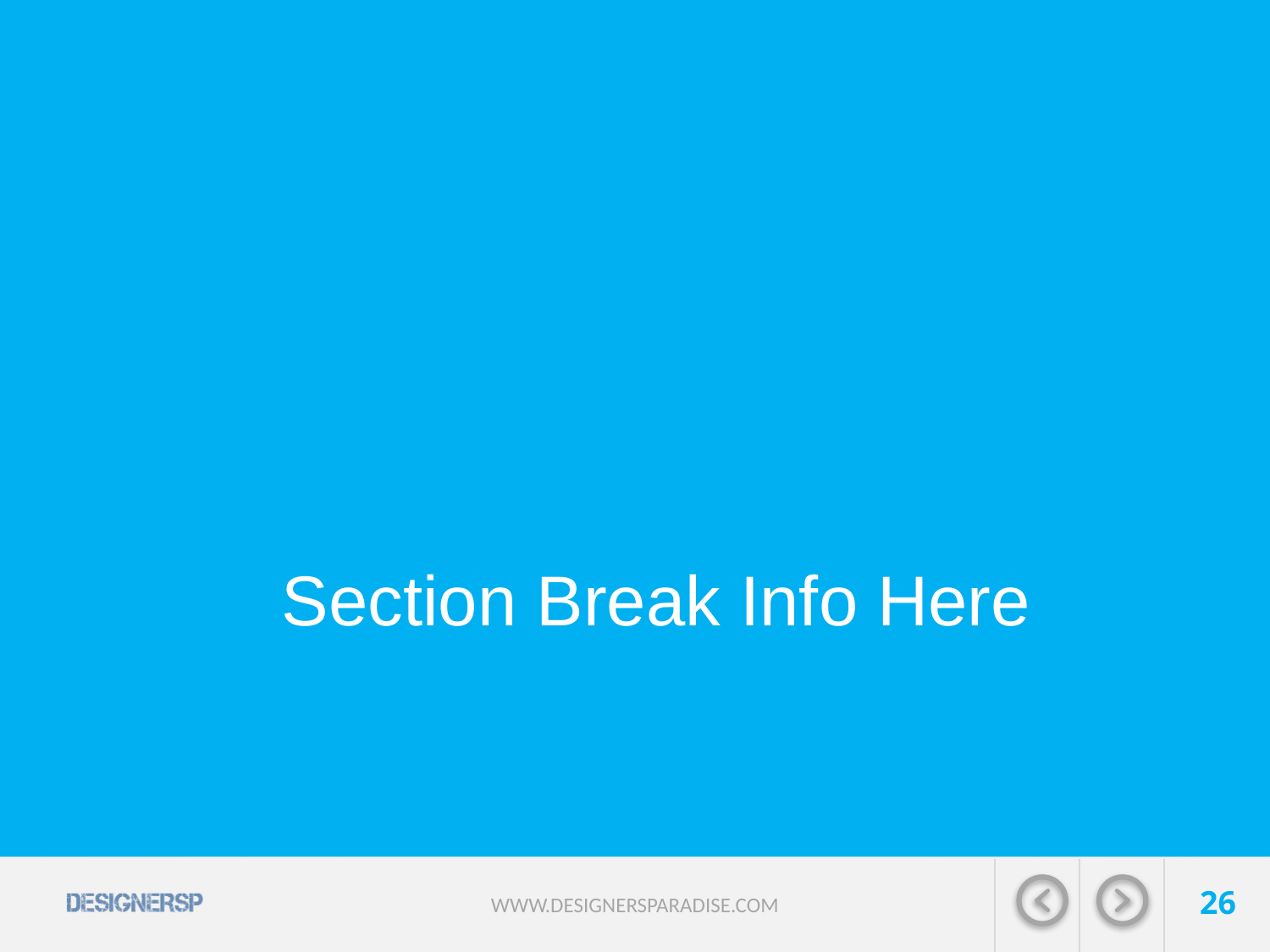

# Section Break Info Here
26
WWW.DESIGNERSPARADISE.COM